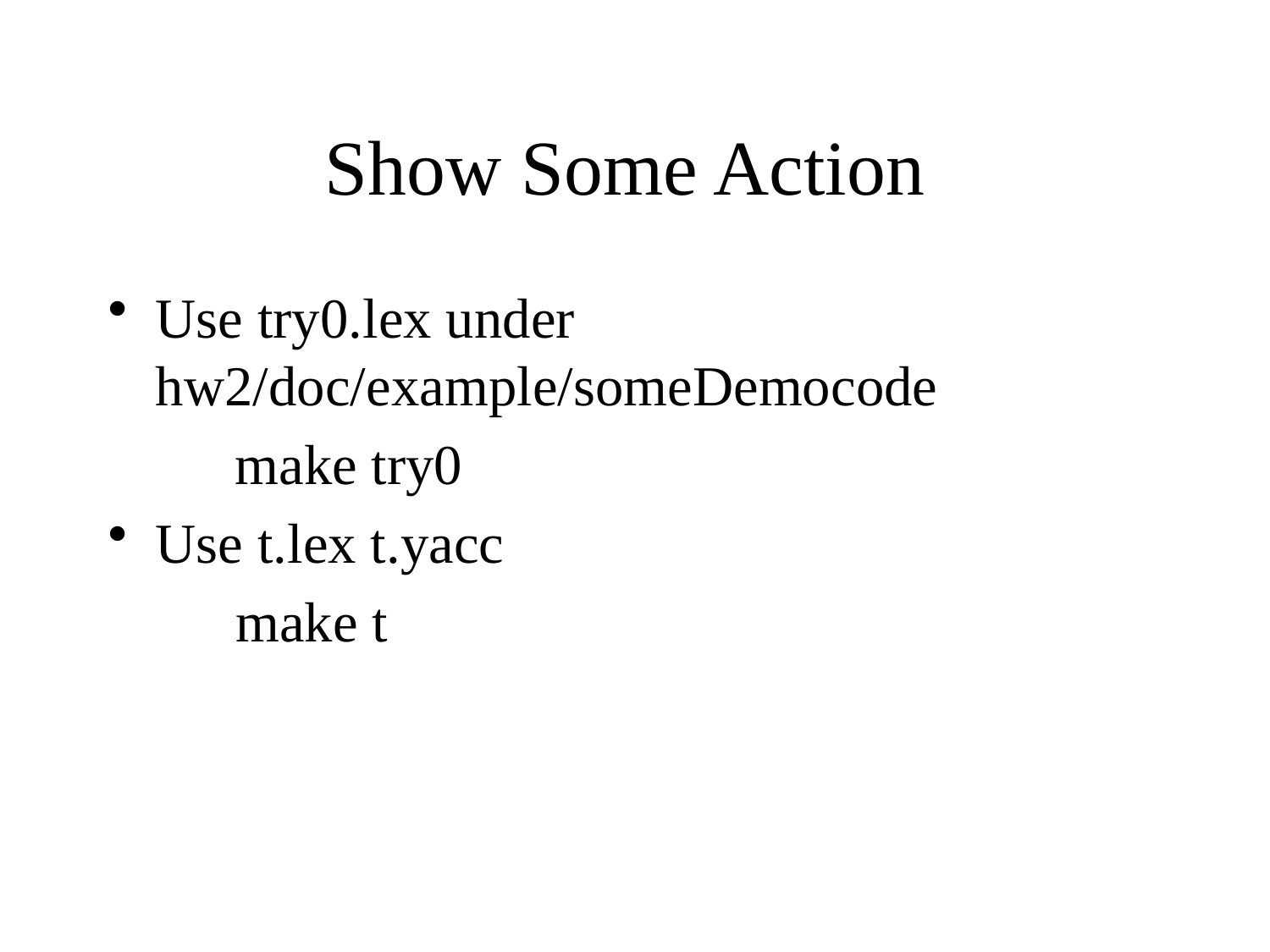

# Show Some Action
Use try0.lex under hw2/doc/example/someDemocode
	make try0
Use t.lex t.yacc
         make t